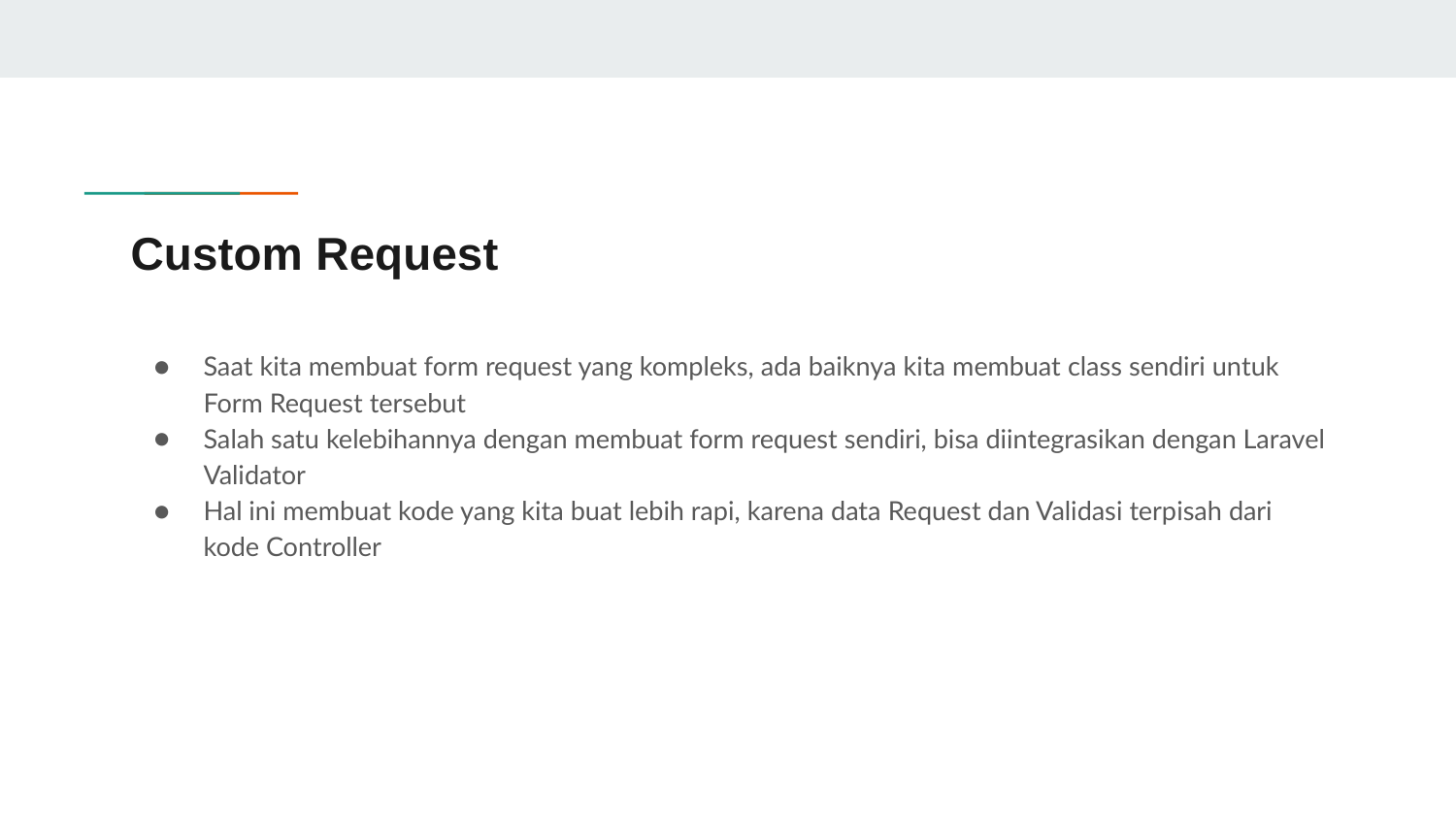

# Custom Request
Saat kita membuat form request yang kompleks, ada baiknya kita membuat class sendiri untuk Form Request tersebut
Salah satu kelebihannya dengan membuat form request sendiri, bisa diintegrasikan dengan Laravel Validator
Hal ini membuat kode yang kita buat lebih rapi, karena data Request dan Validasi terpisah dari kode Controller